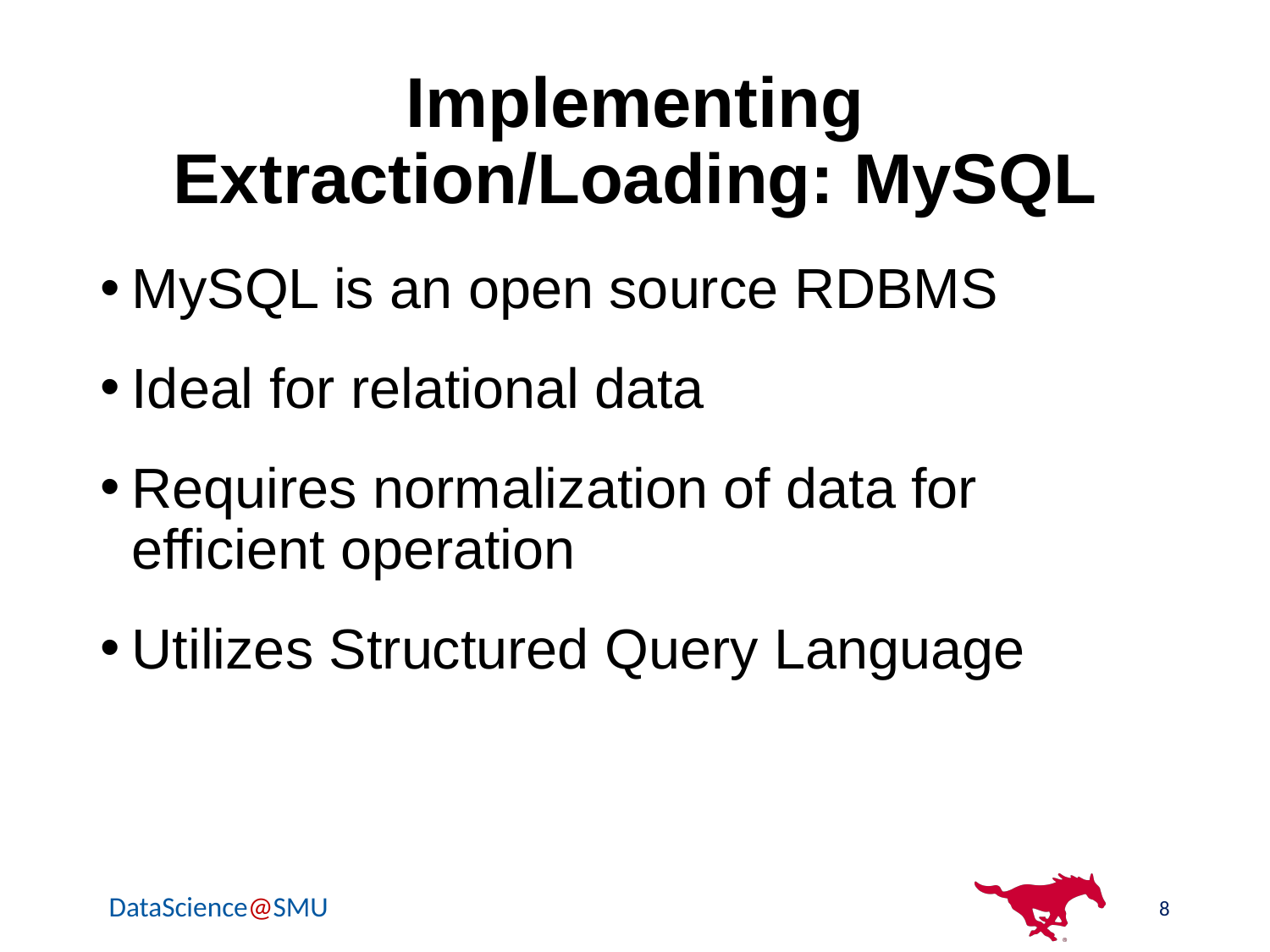

# Implementing Extraction/Loading: MySQL
MySQL is an open source RDBMS
Ideal for relational data
Requires normalization of data for efficient operation
Utilizes Structured Query Language
8